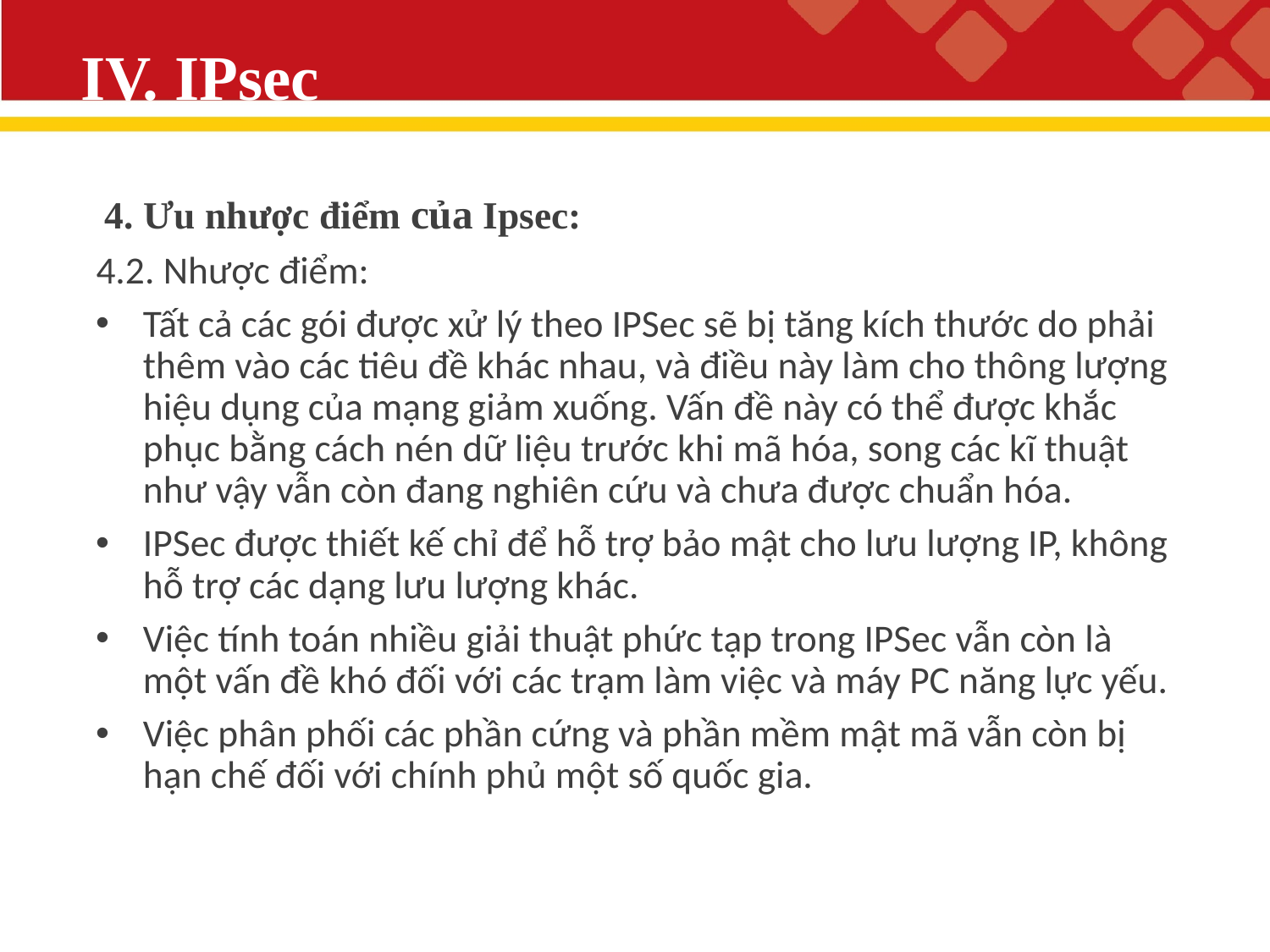

# IV. IPsec
 4. Ưu nhược điểm của Ipsec:
4.2. Nhược điểm:
Tất cả các gói được xử lý theo IPSec sẽ bị tăng kích thước do phải thêm vào các tiêu đề khác nhau, và điều này làm cho thông lượng hiệu dụng của mạng giảm xuống. Vấn đề này có thể được khắc phục bằng cách nén dữ liệu trước khi mã hóa, song các kĩ thuật như vậy vẫn còn đang nghiên cứu và chưa được chuẩn hóa.
IPSec được thiết kế chỉ để hỗ trợ bảo mật cho lưu lượng IP, không hỗ trợ các dạng lưu lượng khác.
Việc tính toán nhiều giải thuật phức tạp trong IPSec vẫn còn là một vấn đề khó đối với các trạm làm việc và máy PC năng lực yếu.
Việc phân phối các phần cứng và phần mềm mật mã vẫn còn bị hạn chế đối với chính phủ một số quốc gia.